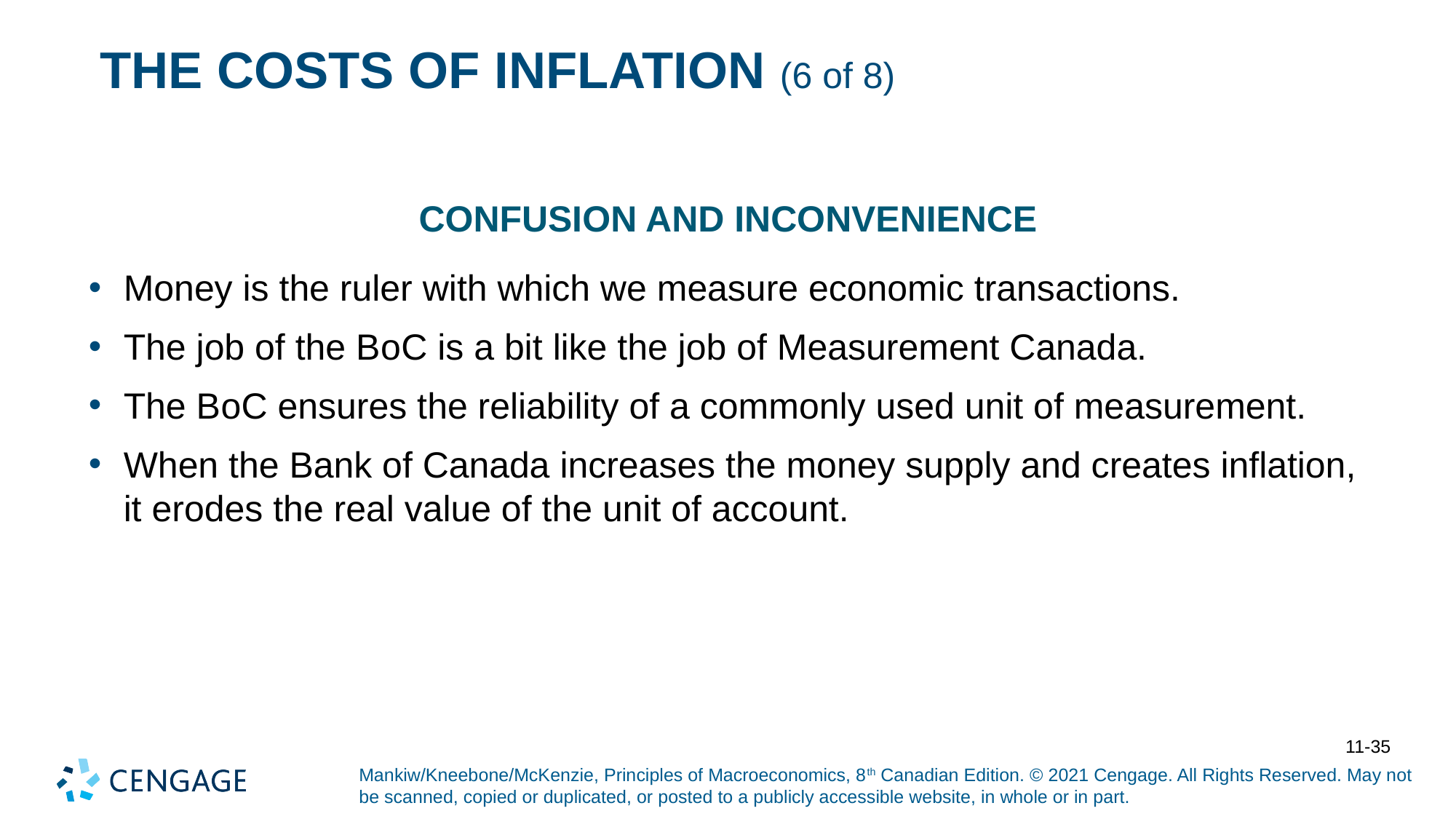

# THE COSTS OF INFLATION (6 of 8)
Confusion and Inconvenience
Money is the ruler with which we measure economic transactions.
The job of the B o C is a bit like the job of Measurement Canada.
The B o C ensures the reliability of a commonly used unit of measurement.
When the Bank of Canada increases the money supply and creates inflation, it erodes the real value of the unit of account.